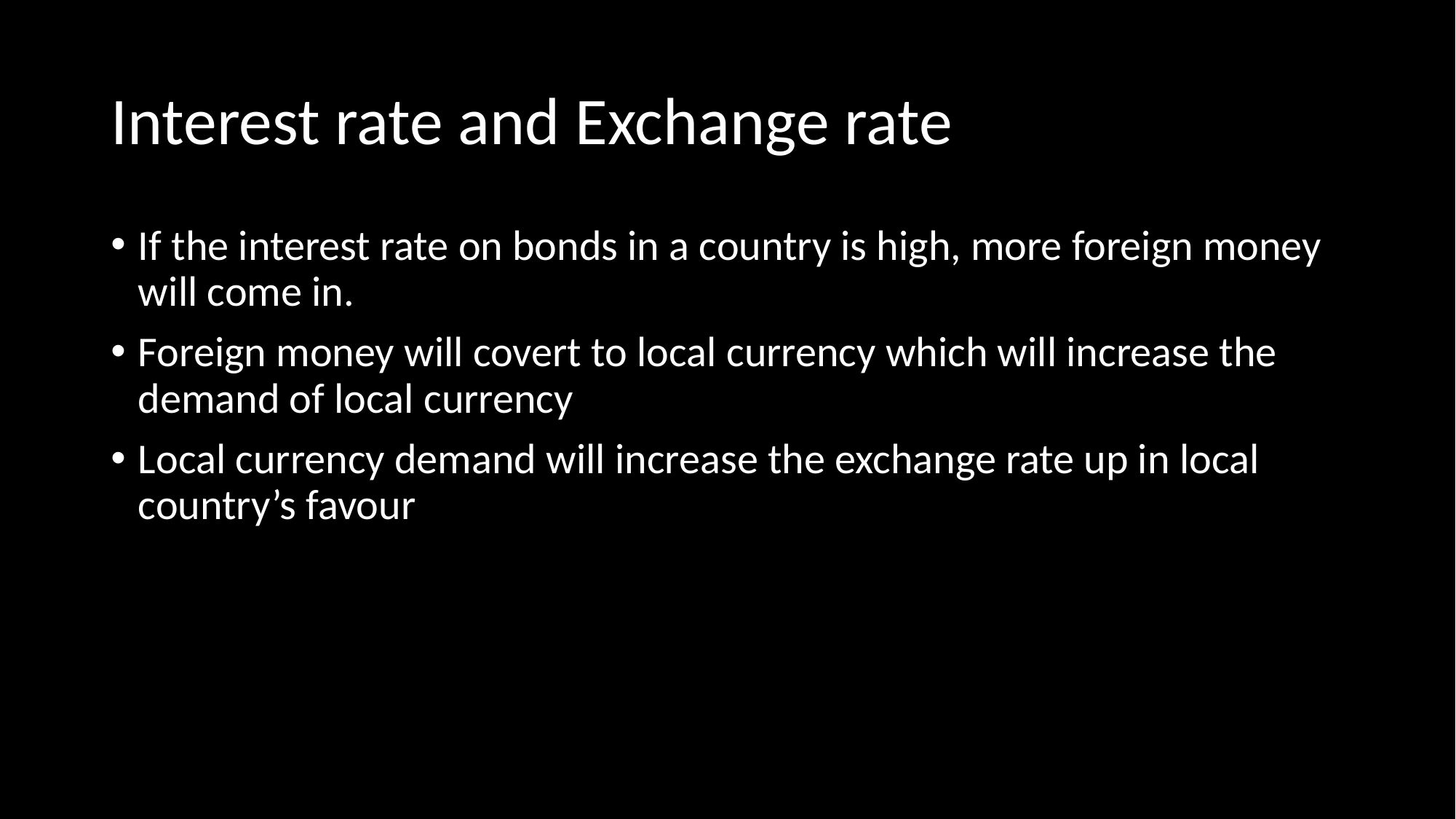

# Interest rate and Exchange rate
If the interest rate on bonds in a country is high, more foreign money will come in.
Foreign money will covert to local currency which will increase the demand of local currency
Local currency demand will increase the exchange rate up in local country’s favour